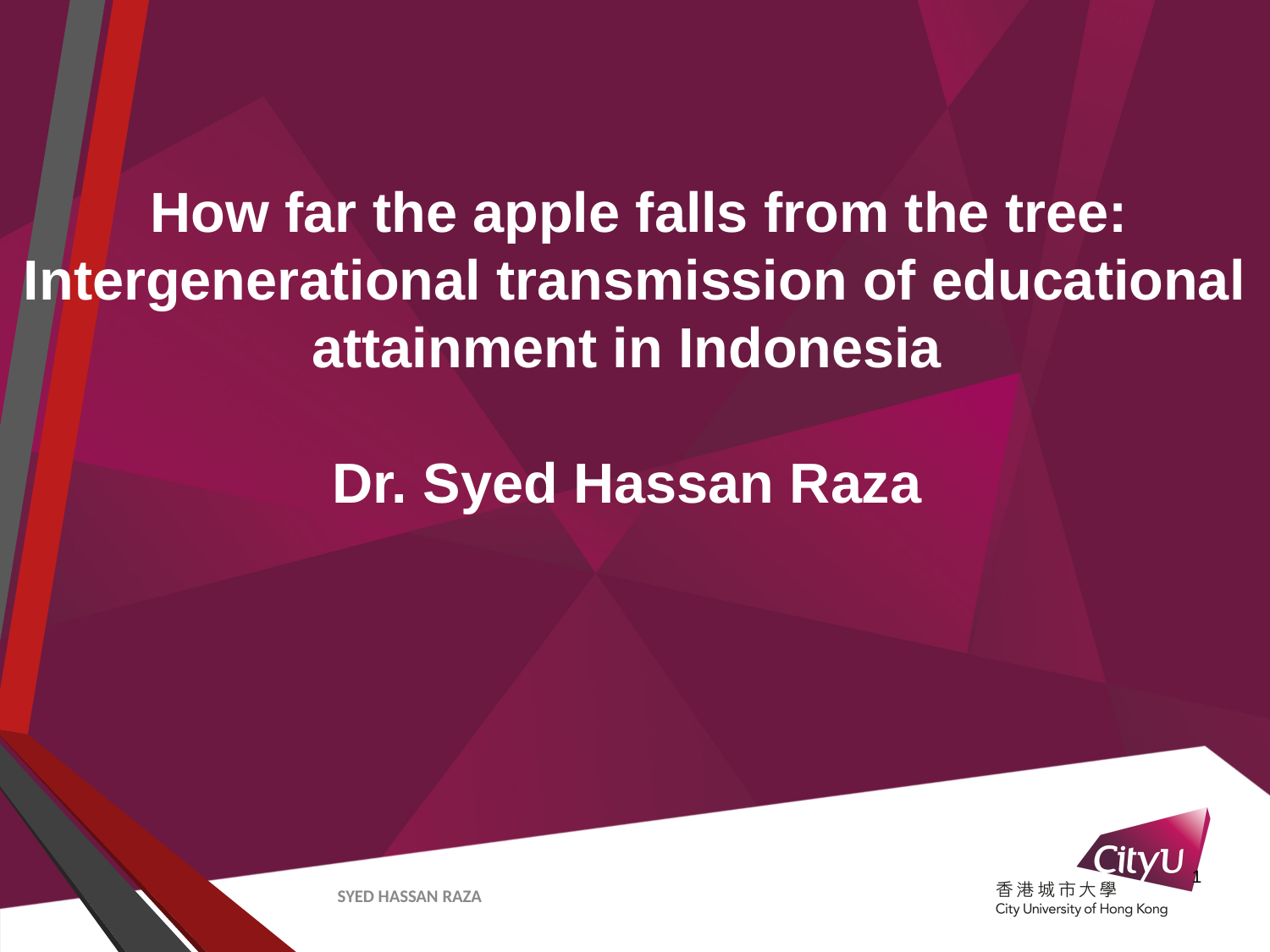

# How far the apple falls from the tree: Intergenerational transmission of educational attainment in Indonesia Dr. Syed Hassan Raza
1
SYED HASSAN RAZA